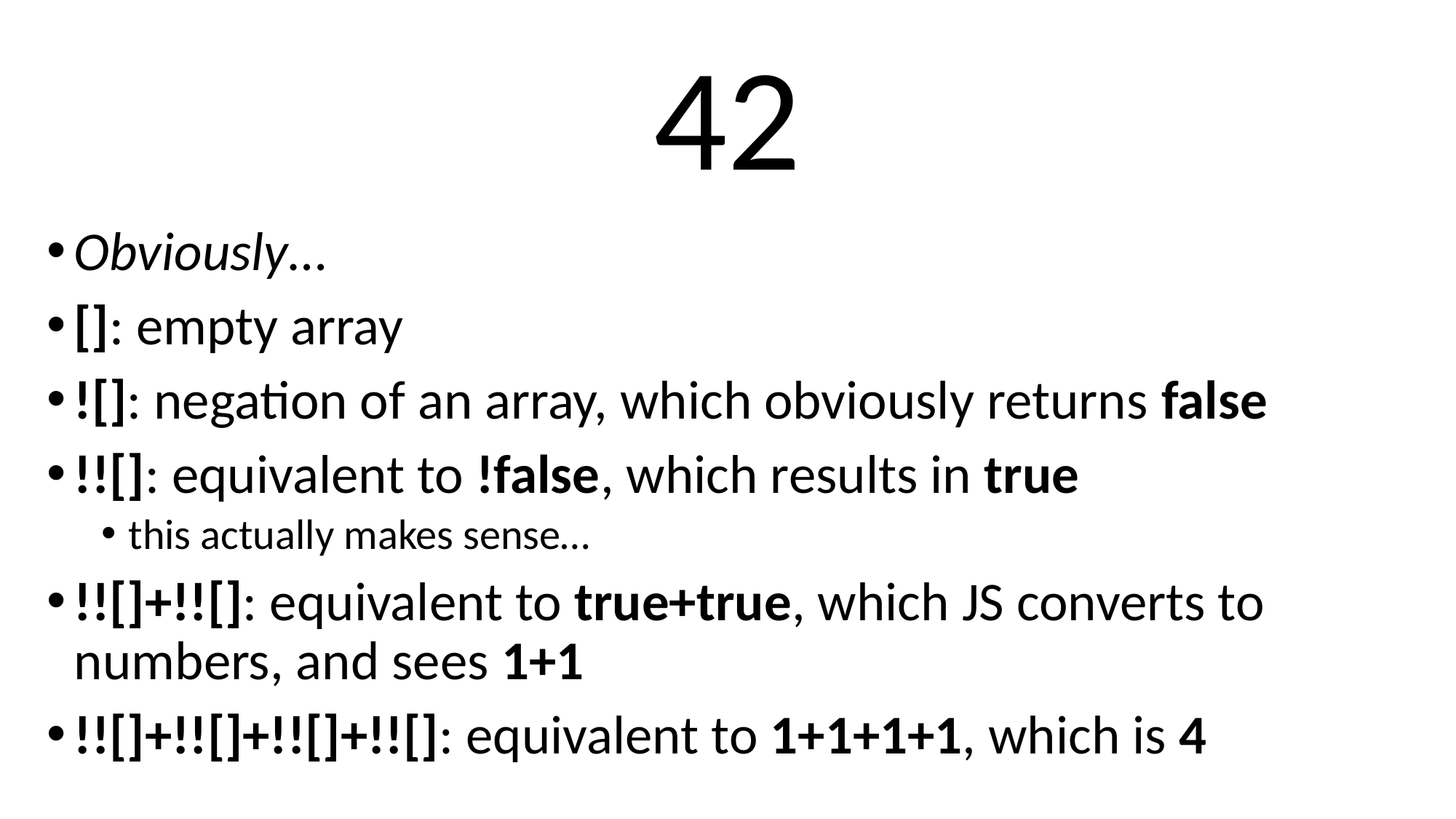

# 42
Obviously…
[]: empty array
![]: negation of an array, which obviously returns false
!![]: equivalent to !false, which results in true
this actually makes sense…
!![]+!![]: equivalent to true+true, which JS converts to numbers, and sees 1+1
!![]+!![]+!![]+!![]: equivalent to 1+1+1+1, which is 4